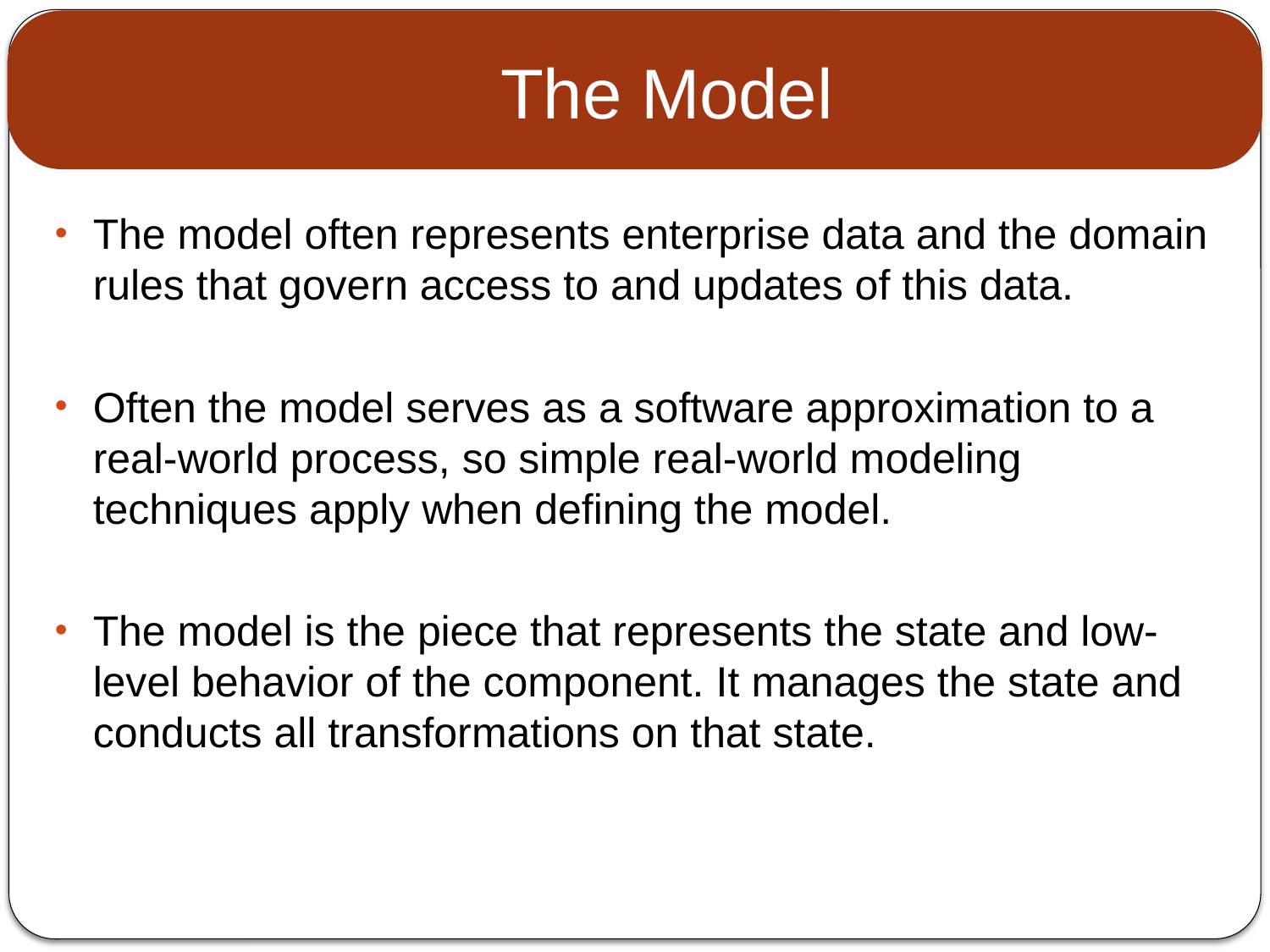

# The Model
The model often represents enterprise data and the domain rules that govern access to and updates of this data.

Often the model serves as a software approximation to a real-world process, so simple real-world modeling techniques apply when defining the model.

The model is the piece that represents the state and low-level behavior of the component. It manages the state and conducts all transformations on that state.